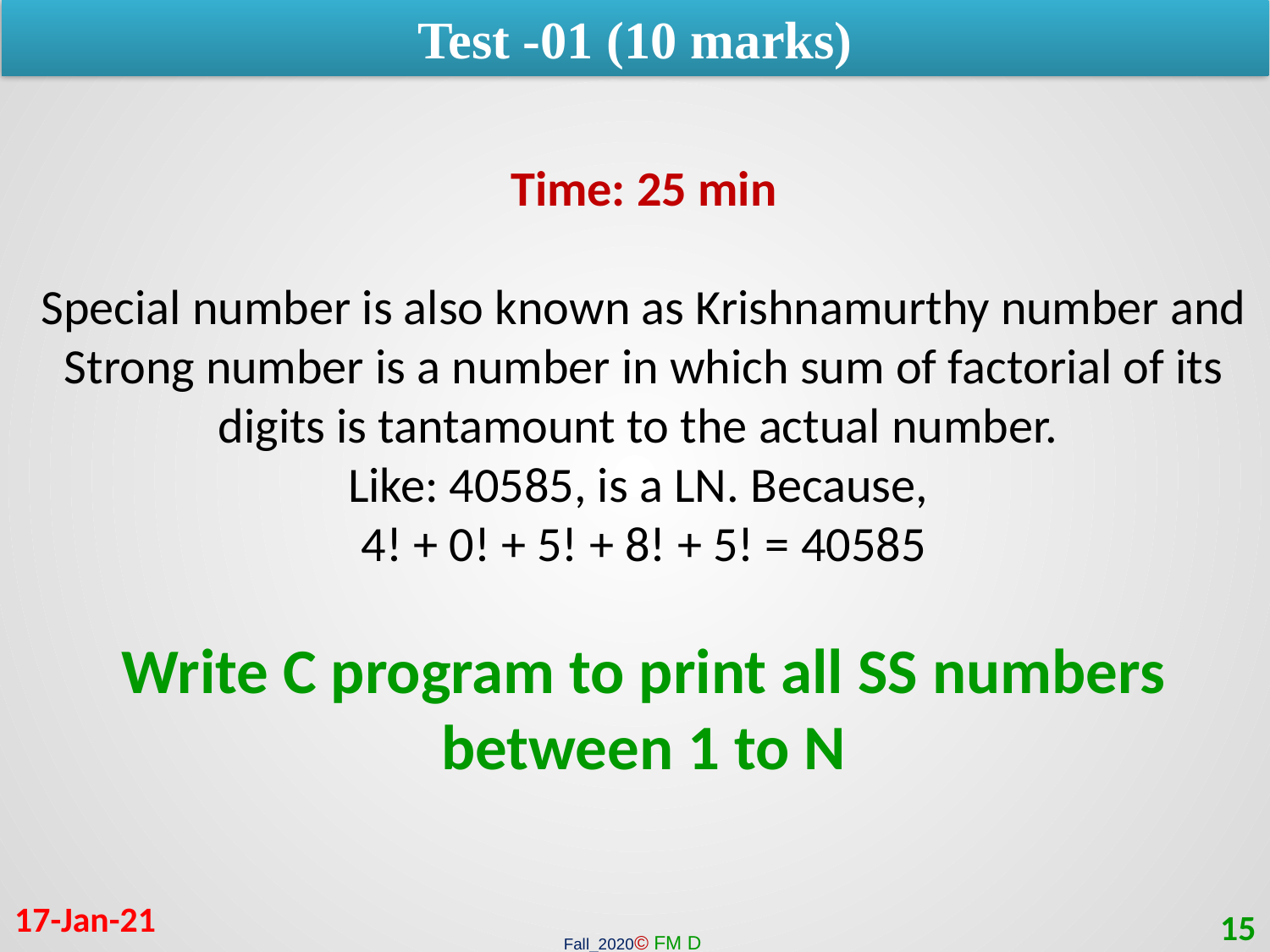

Test -01 (10 marks)

Time: 25 min

Special number is also known as Krishnamurthy number and Strong number is a number in which sum of factorial of its digits is tantamount to the actual number.
Like: 40585, is a LN. Because,
4! + 0! + 5! + 8! + 5! = 40585

Write C program to print all SS numbers between 1 to N

17-Jan-21
15